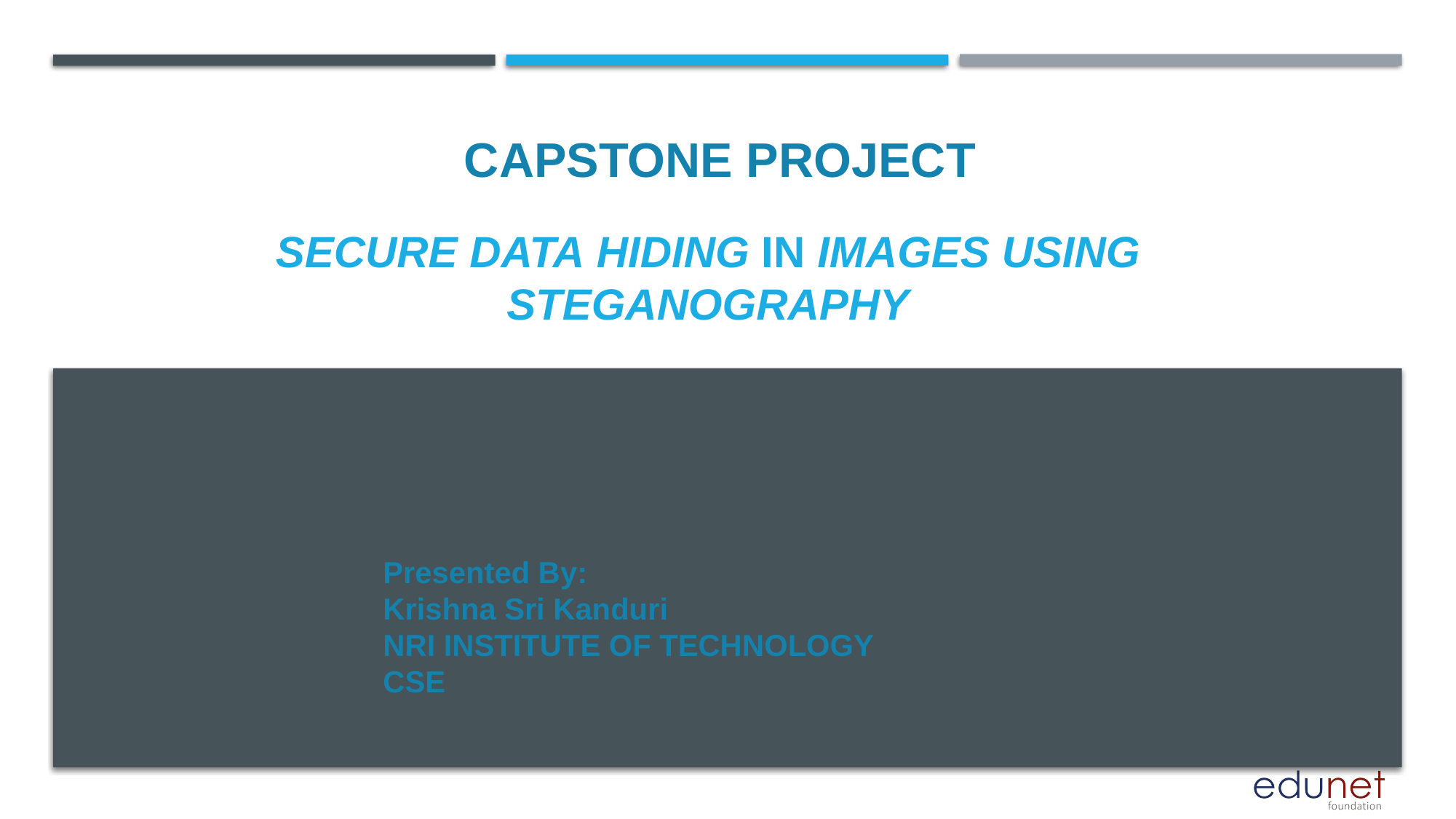

CAPSTONE PROJECT
# Secure data hiding in images using steganography
Presented By:
Krishna Sri Kanduri
NRI INSTITUTE OF TECHNOLOGY
CSE